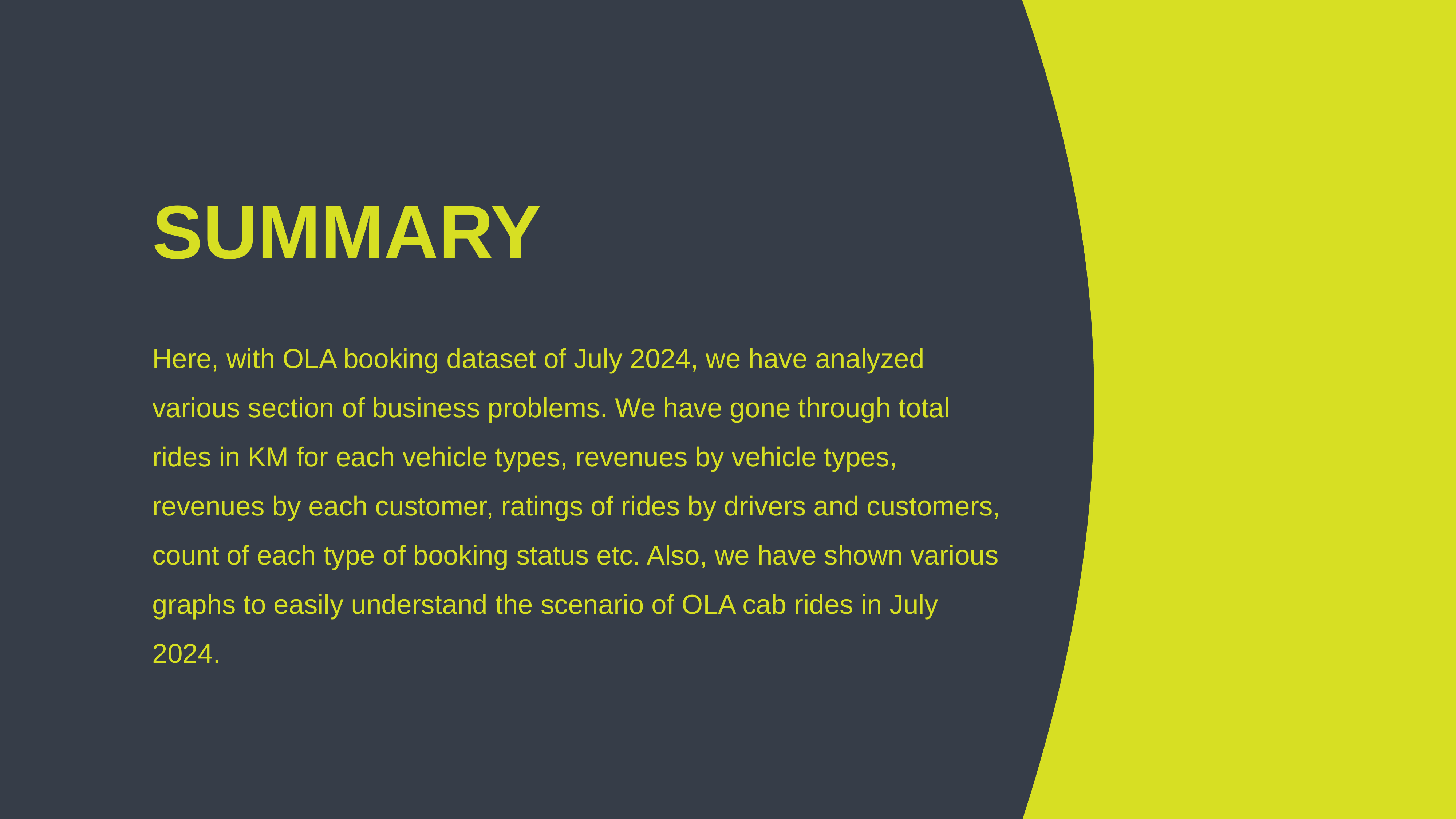

SUMMARY
Here, with OLA booking dataset of July 2024, we have analyzed various section of business problems. We have gone through total rides in KM for each vehicle types, revenues by vehicle types, revenues by each customer, ratings of rides by drivers and customers, count of each type of booking status etc. Also, we have shown various graphs to easily understand the scenario of OLA cab rides in July 2024.